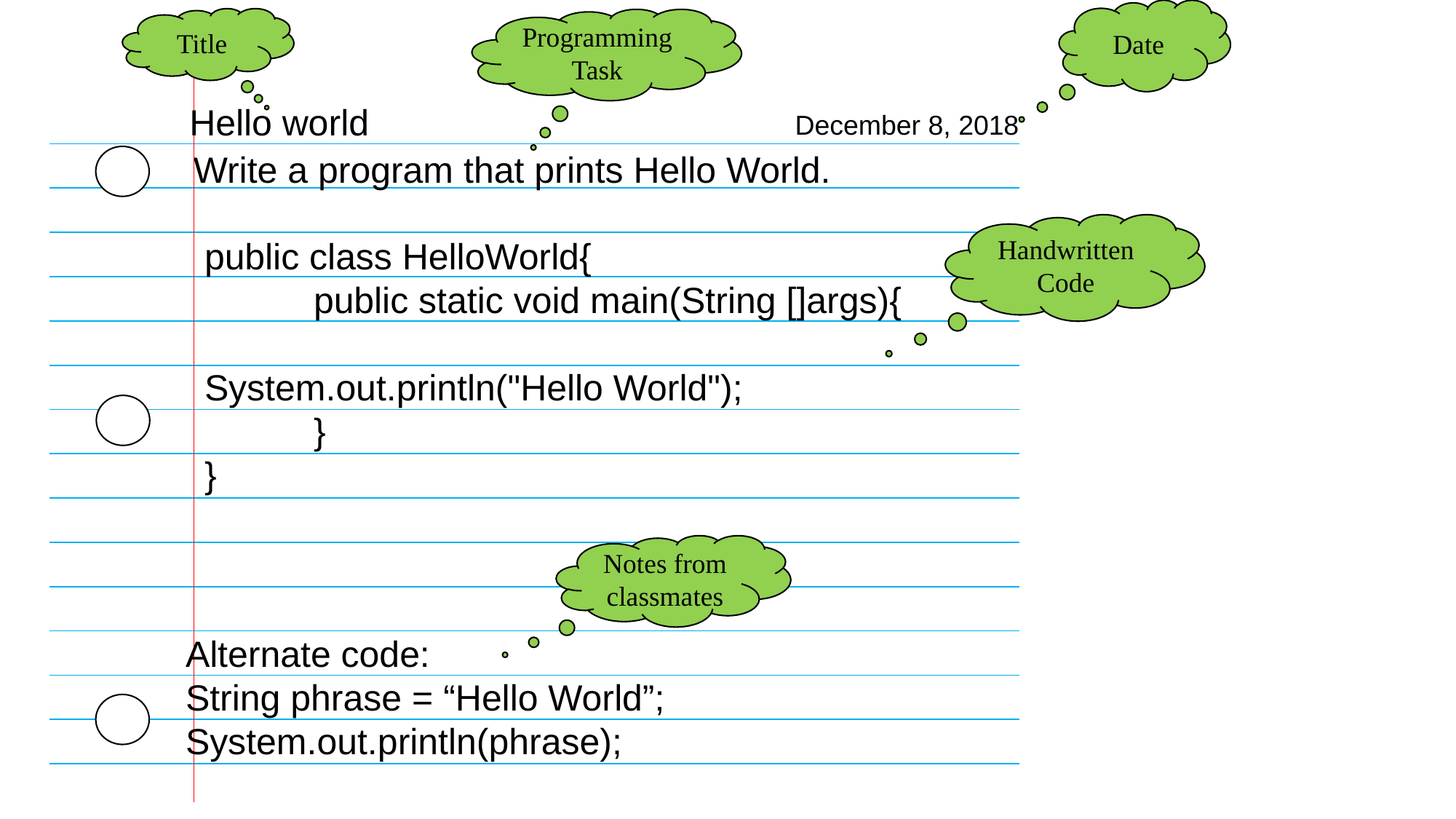

Date
Title
Programming Task
|  |
| --- |
|  |
|  |
|  |
|  |
|  |
|  |
|  |
|  |
|  |
|  |
|  |
|  |
|  |
|  |
|  |
Hello world
December 8, 2018
Write a program that prints Hello World.

Handwritten Code
public class HelloWorld{
	public static void main(String []args){        			System.out.println("Hello World");
	}
}

Notes from classmates
Alternate code:
String phrase = “Hello World”;
System.out.println(phrase);